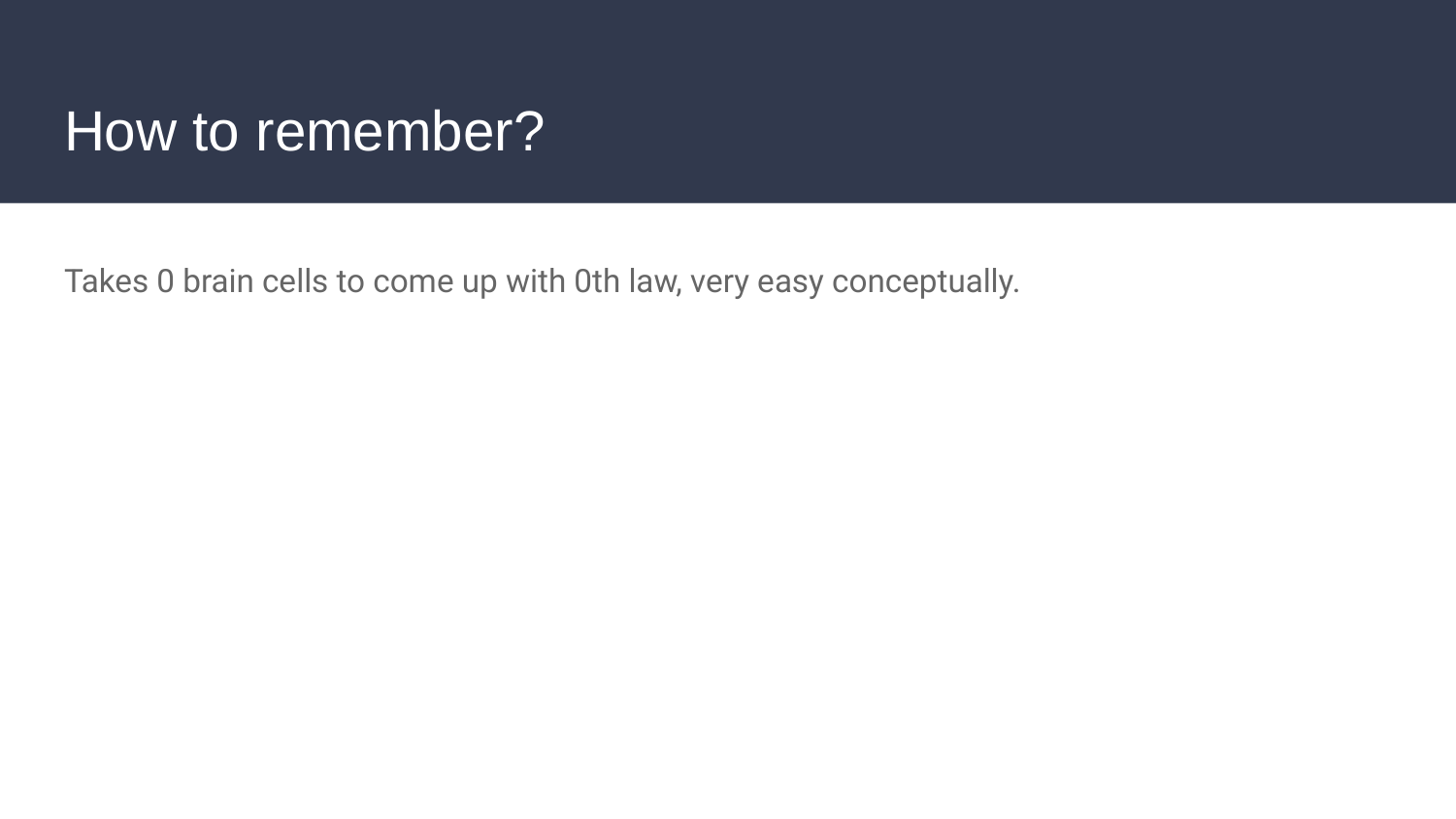

# How to remember?
Takes 0 brain cells to come up with 0th law, very easy conceptually.